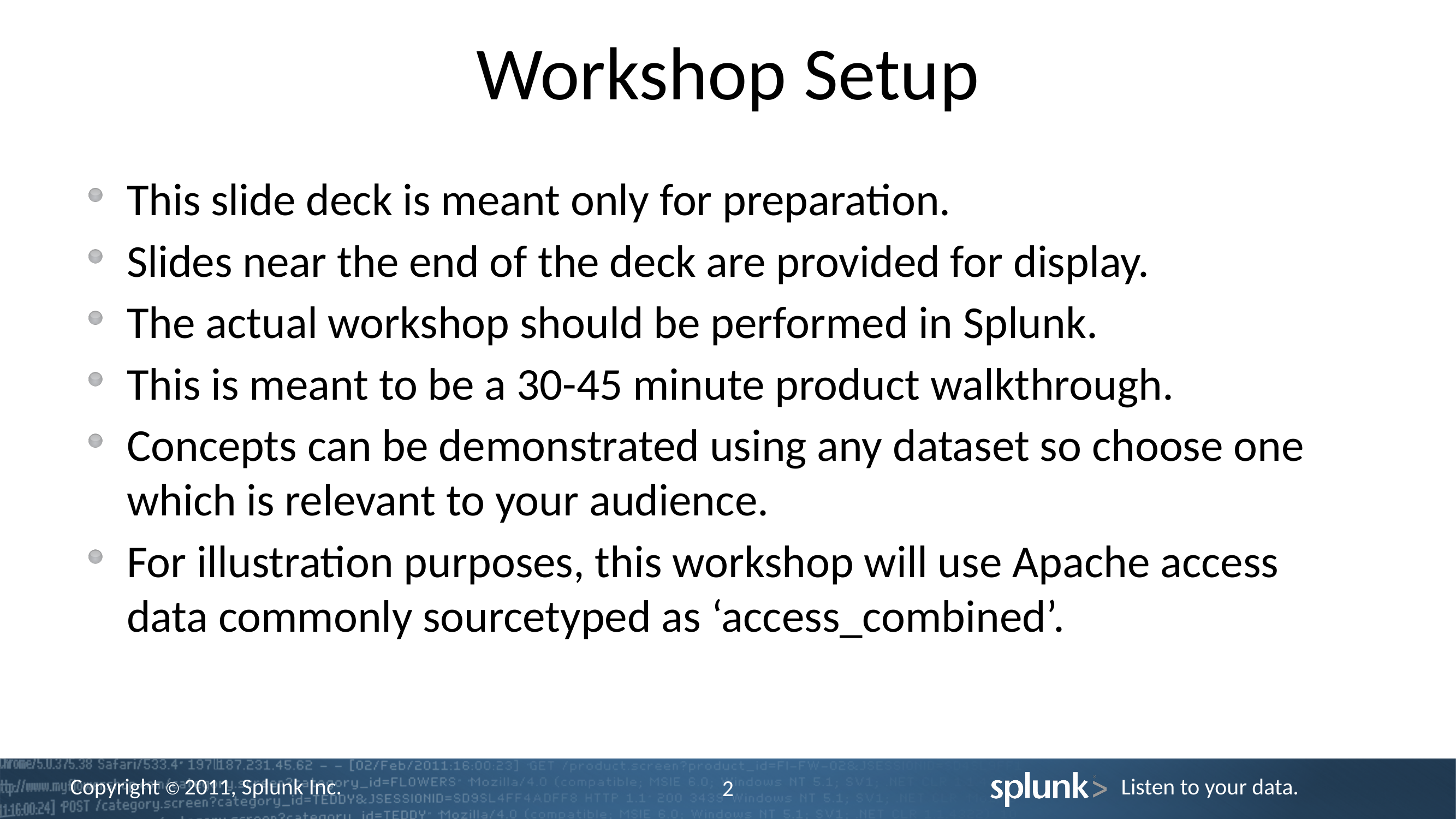

# Workshop Setup
This slide deck is meant only for preparation.
Slides near the end of the deck are provided for display.
The actual workshop should be performed in Splunk.
This is meant to be a 30-45 minute product walkthrough.
Concepts can be demonstrated using any dataset so choose one which is relevant to your audience.
For illustration purposes, this workshop will use Apache access data commonly sourcetyped as ‘access_combined’.
2